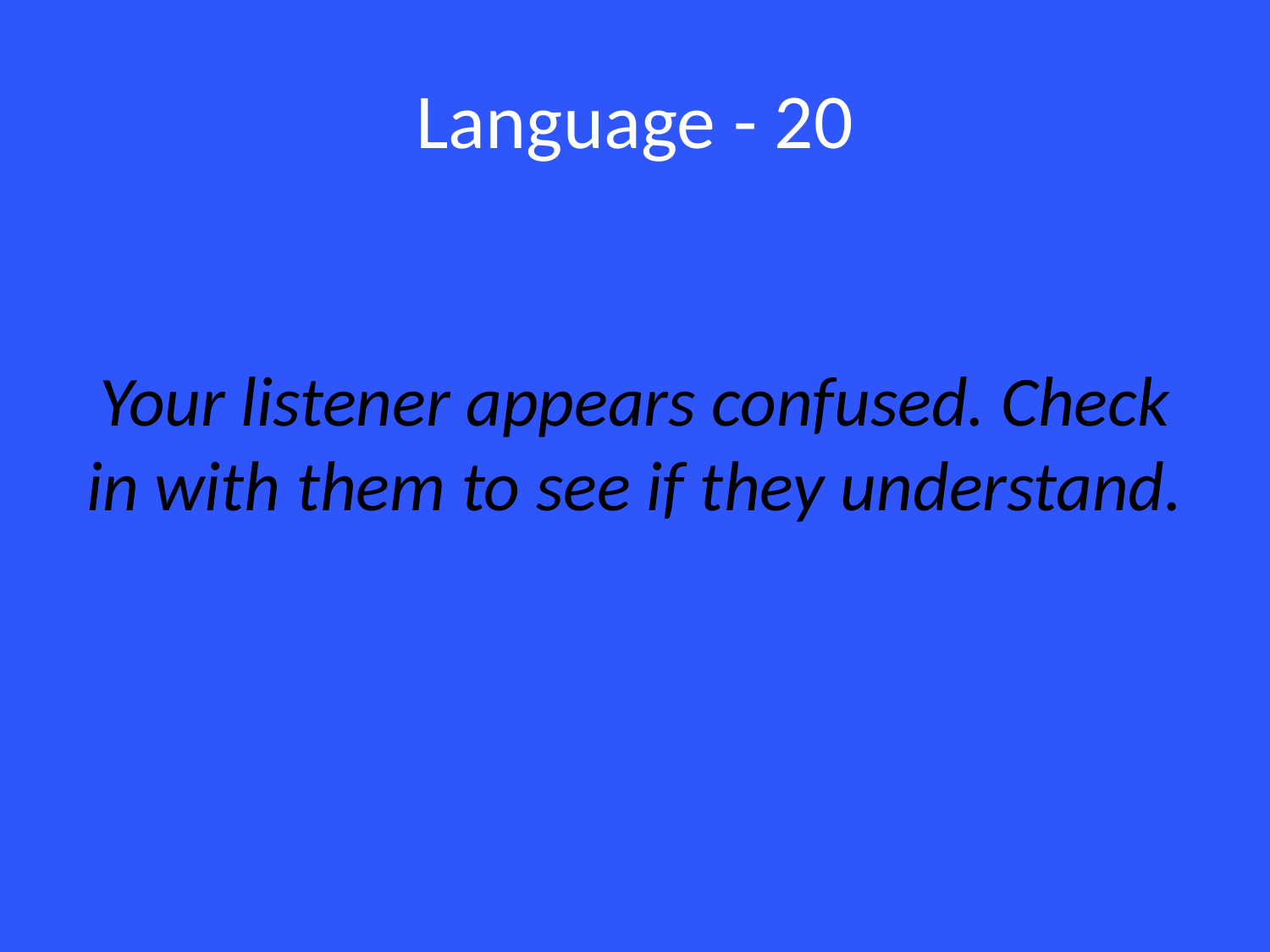

# Language - 20
Your listener appears confused. Check in with them to see if they understand.